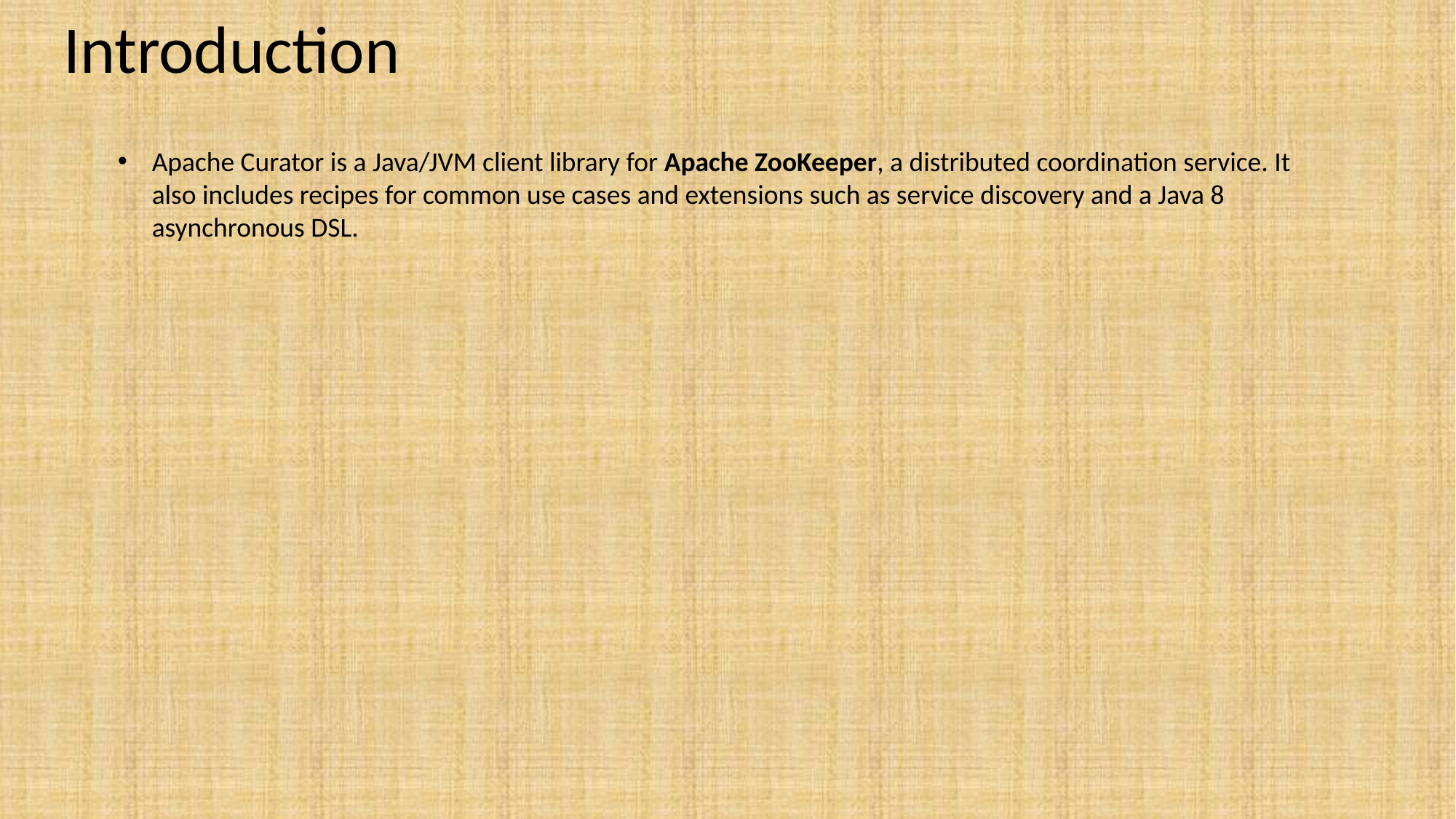

# Introduction

Apache Curator is a Java/JVM client library for Apache ZooKeeper, a distributed coordination service. It also includes recipes for common use cases and extensions such as service discovery and a Java 8 asynchronous DSL.